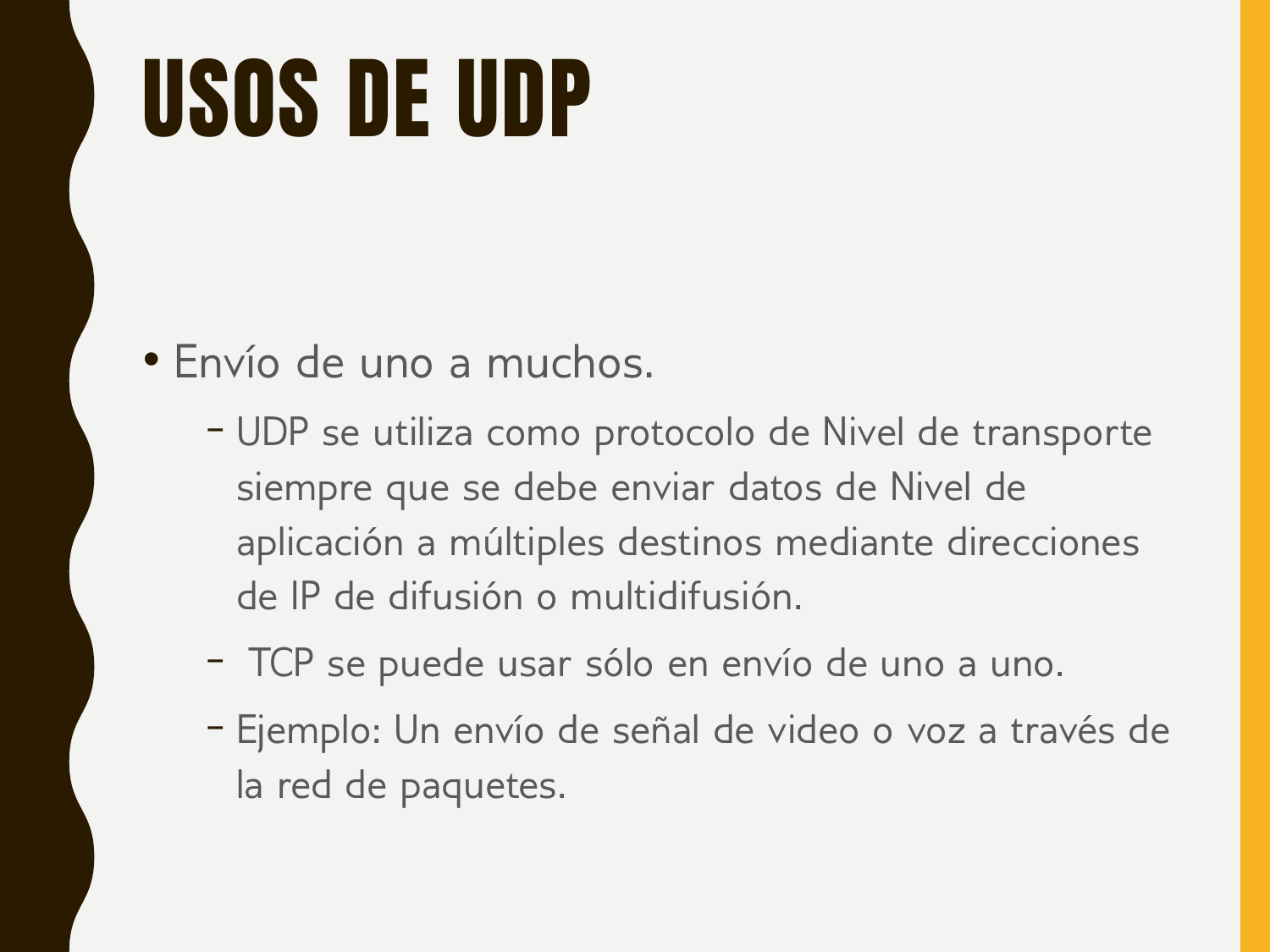

# Usos de UDP
Envío de uno a muchos.
UDP se utiliza como protocolo de Nivel de transporte  siempre que se debe enviar datos de Nivel de aplicación a múltiples destinos mediante direcciones de IP de difusión o multidifusión.
 TCP se puede usar sólo en envío de uno a uno.
Ejemplo: Un envío de señal de video o voz a través de la red de paquetes.